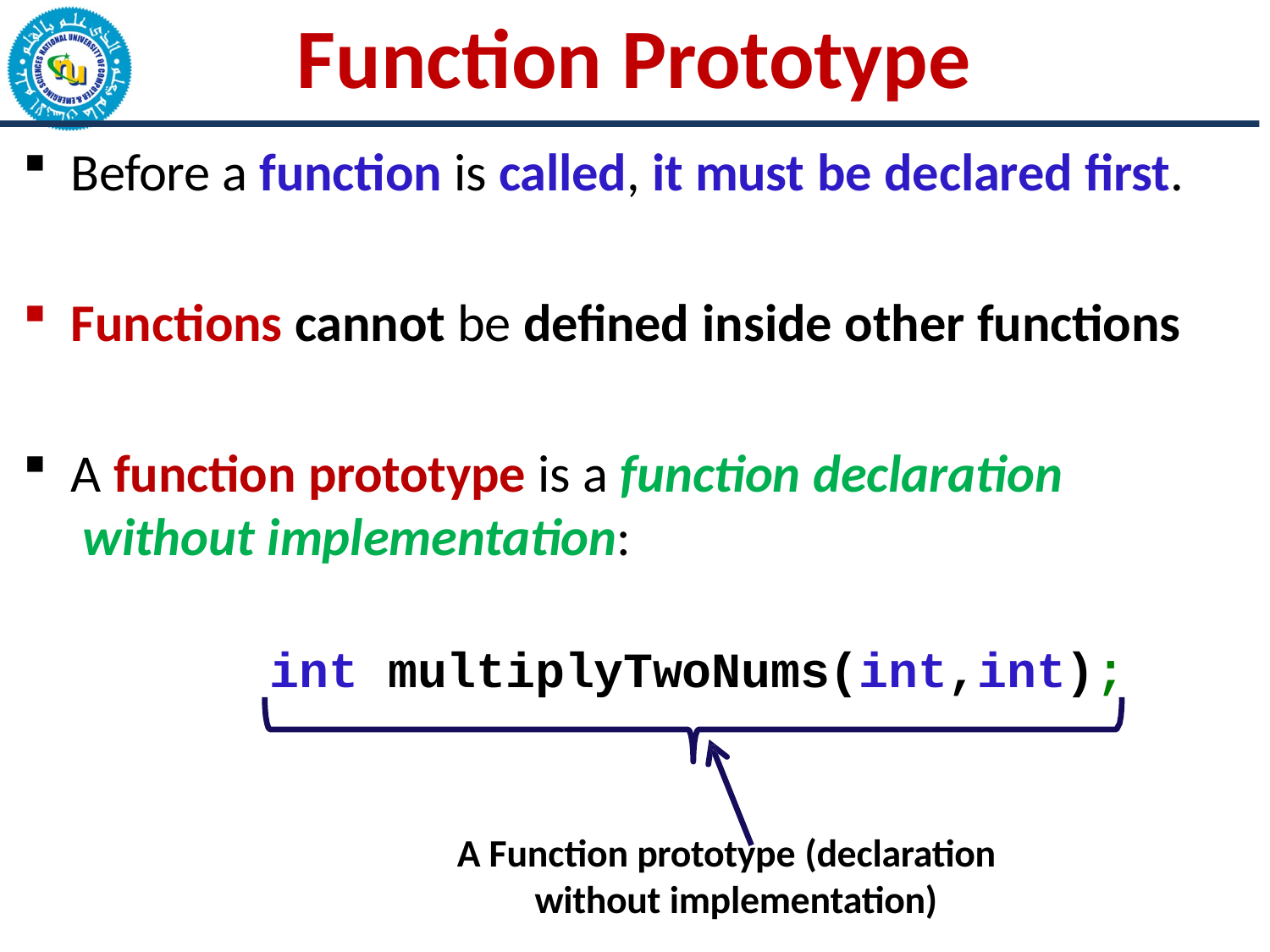

# Function Prototype

Before a function is called, it must be declared first.

Functions cannot be defined inside other functions

A function prototype is a function declaration  without implementation:

int multiplyTwoNums(int,int);

A Function prototype (declaration  without implementation)